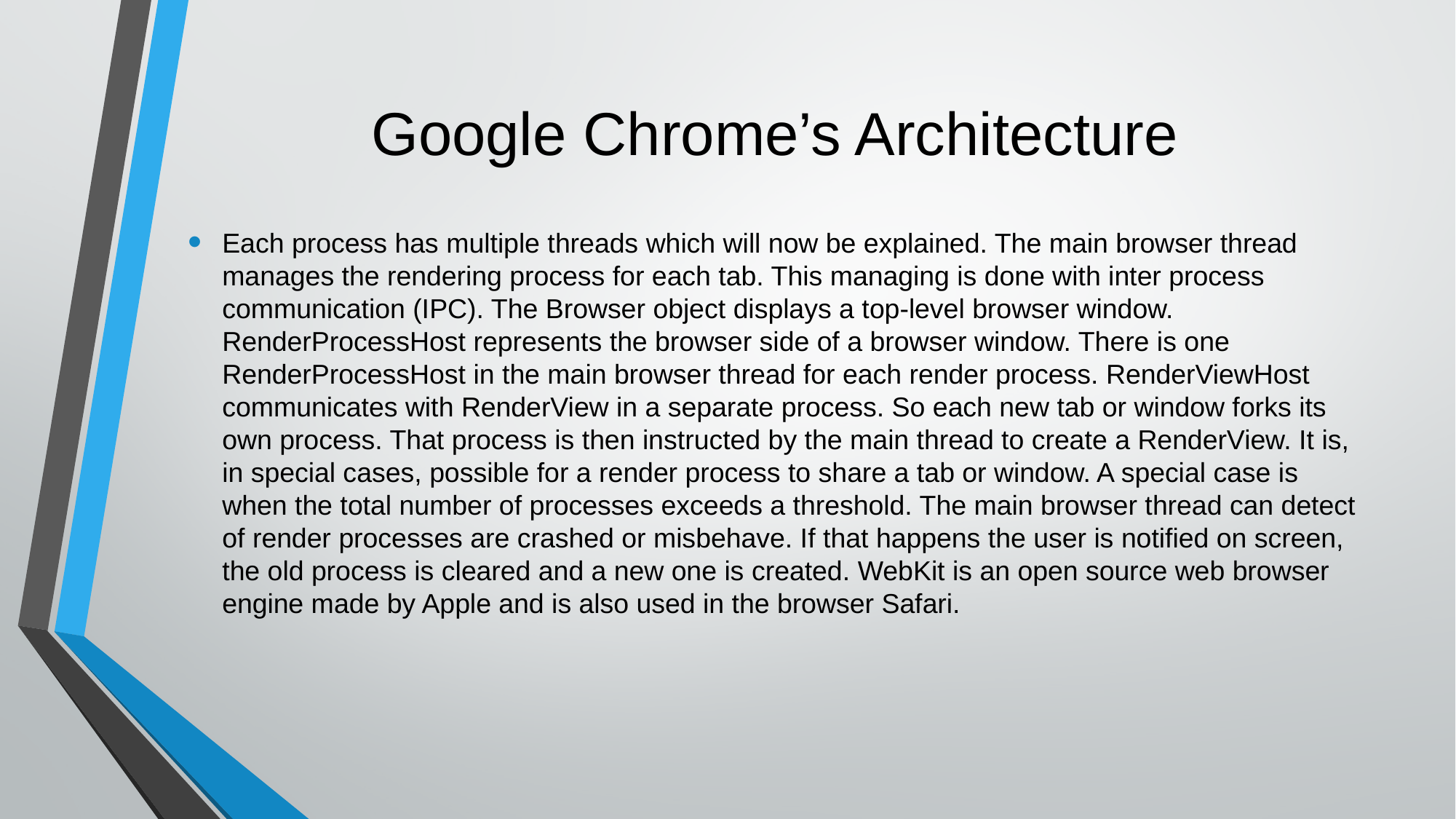

# Google Chrome’s Architecture

Each process has multiple threads which will now be explained. The main browser thread manages the rendering process for each tab. This managing is done with inter process communication (IPC). The Browser object displays a top-level browser window. RenderProcessHost represents the browser side of a browser window. There is one RenderProcessHost in the main browser thread for each render process. RenderViewHost communicates with RenderView in a separate process. So each new tab or window forks its own process. That process is then instructed by the main thread to create a RenderView. It is, in special cases, possible for a render process to share a tab or window. A special case is when the total number of processes exceeds a threshold. The main browser thread can detect of render processes are crashed or misbehave. If that happens the user is notified on screen, the old process is cleared and a new one is created. WebKit is an open source web browser engine made by Apple and is also used in the browser Safari.